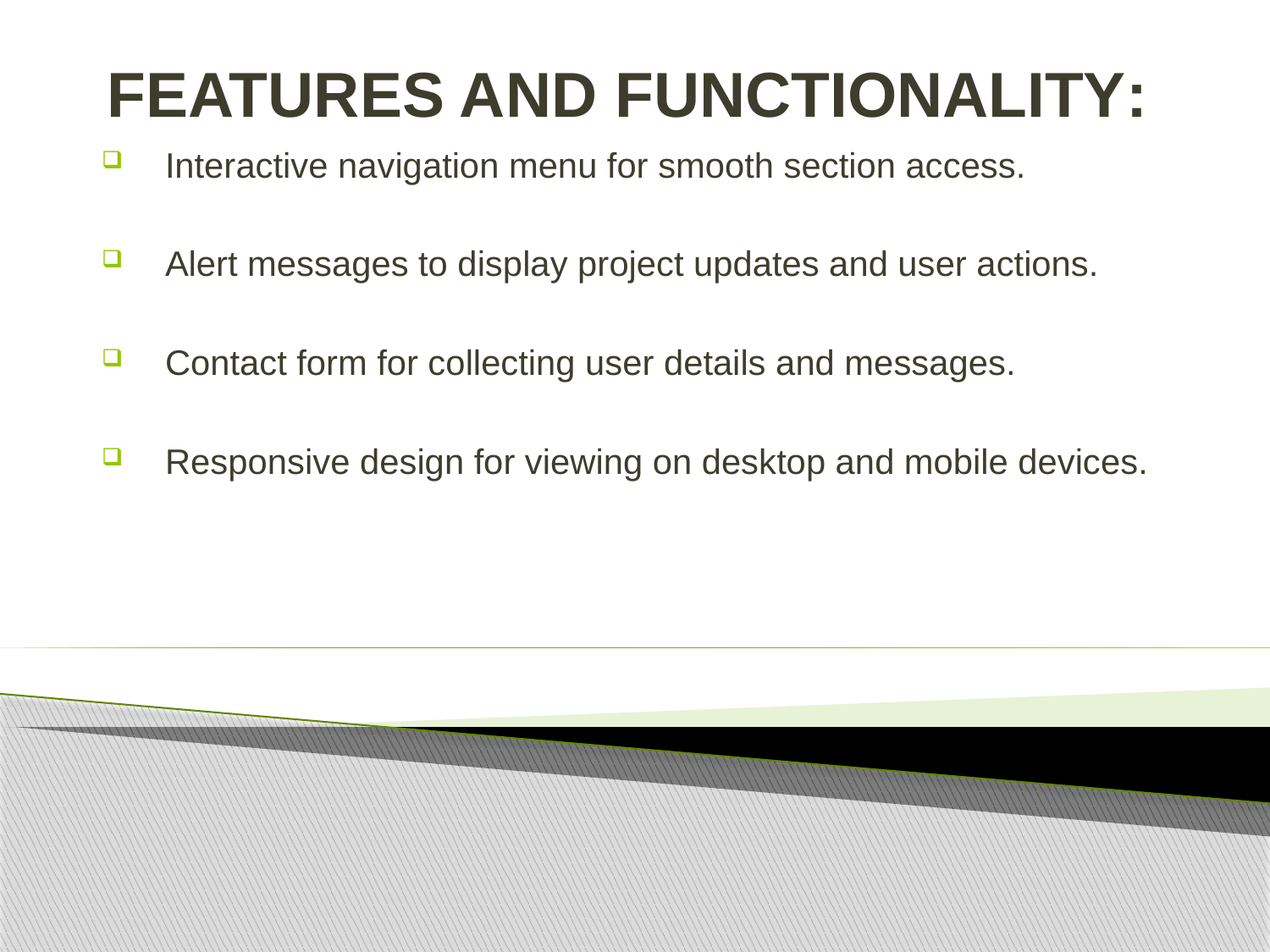

# FEATURES AND FUNCTIONALITY:
Interactive navigation menu for smooth section access.

Alert messages to display project updates and user actions.

Contact form for collecting user details and messages.

Responsive design for viewing on desktop and mobile devices.